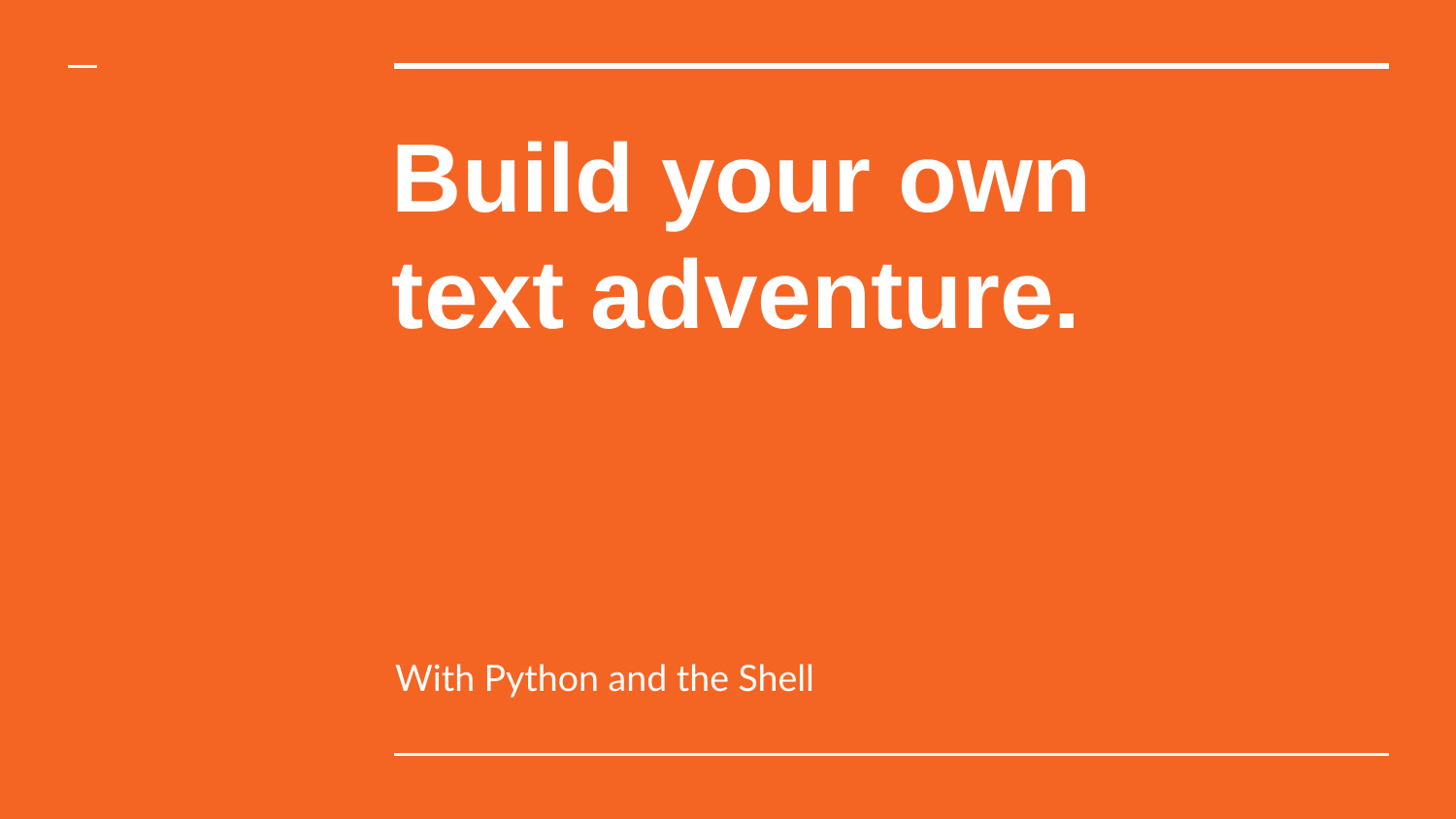

# Build your own text adventure.
With Python and the Shell